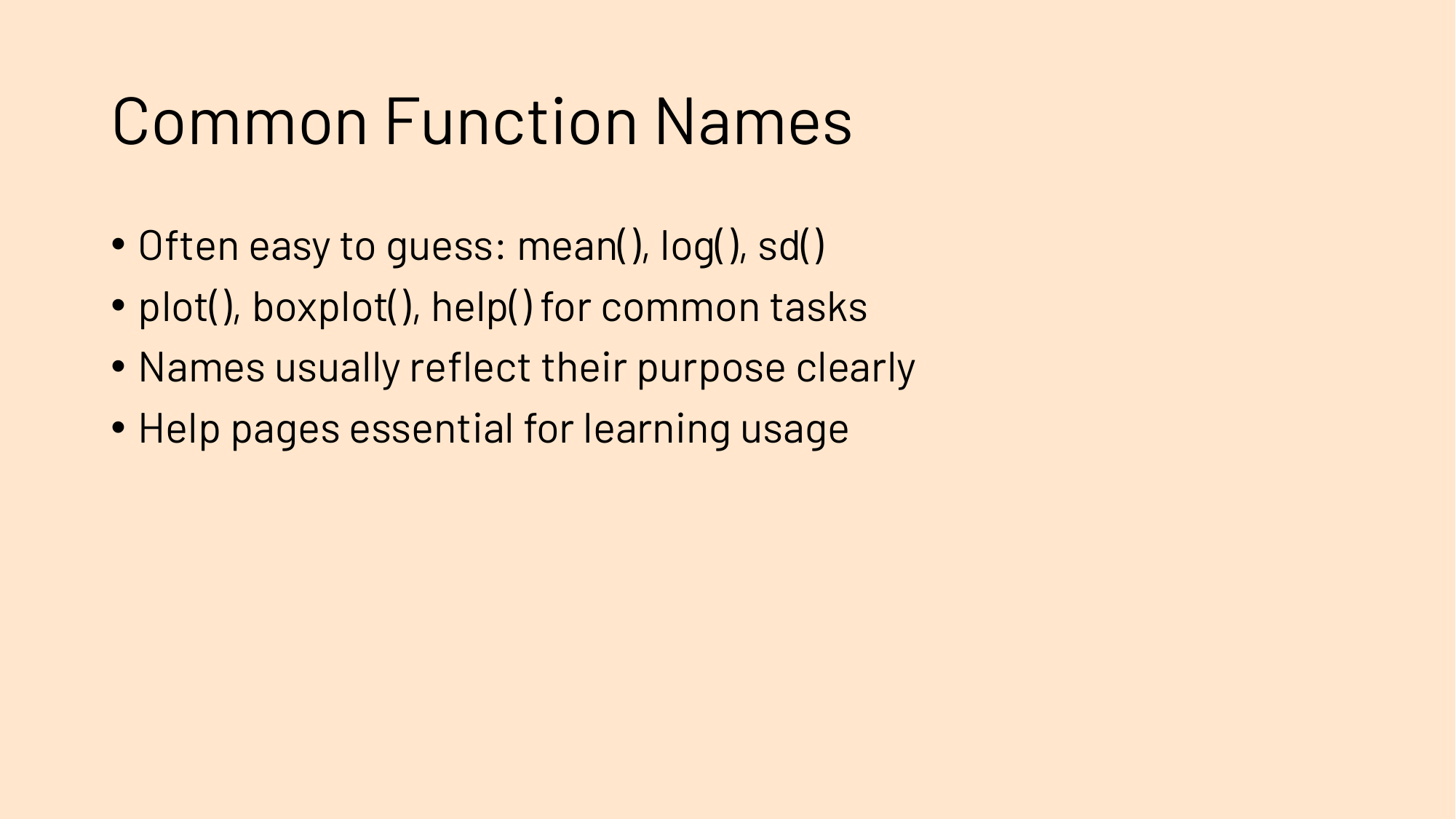

# Common Function Names
Often easy to guess: mean(), log(), sd()
plot(), boxplot(), help() for common tasks
Names usually reflect their purpose clearly
Help pages essential for learning usage